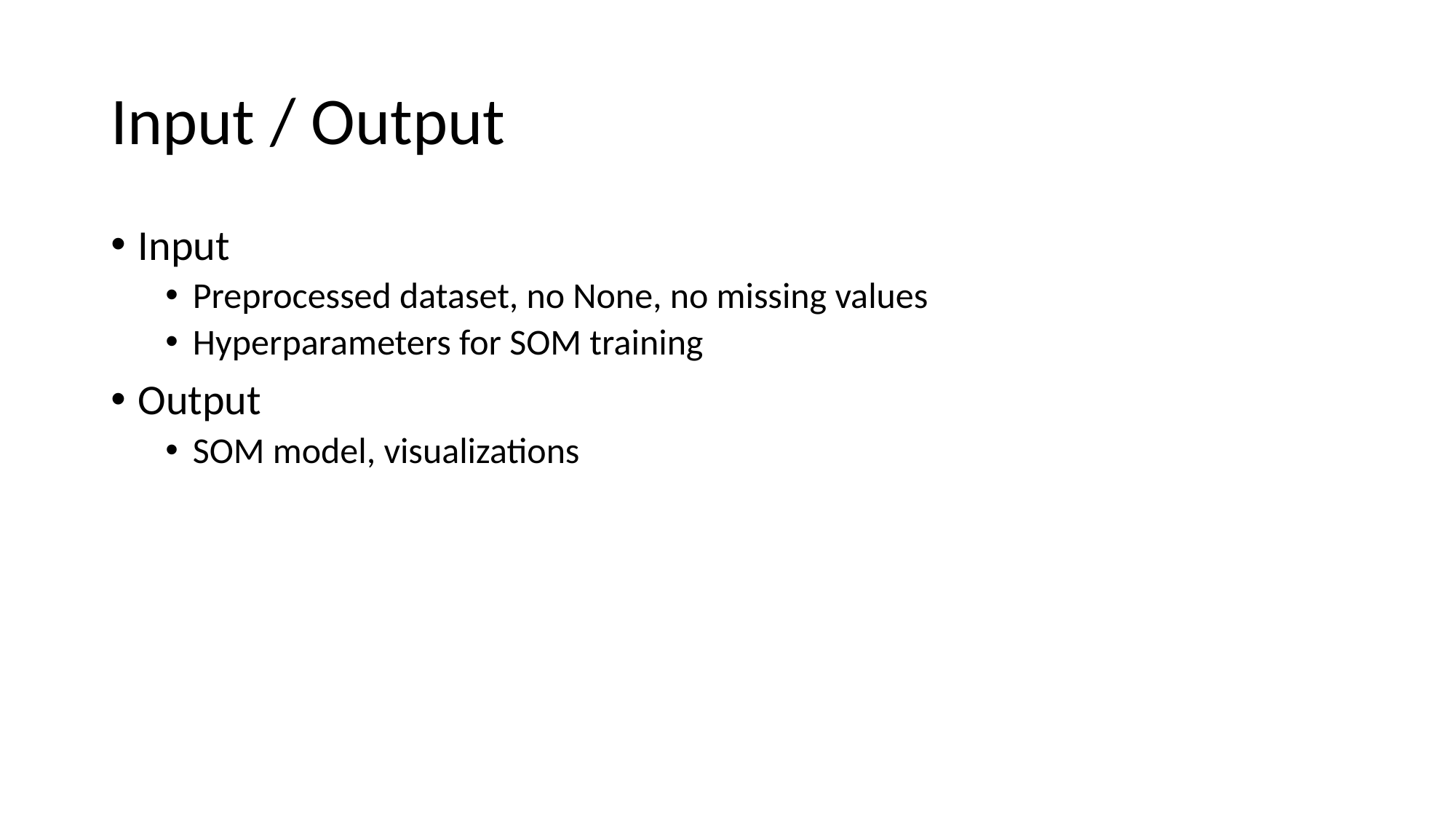

# Input / Output
Input
Preprocessed dataset, no None, no missing values
Hyperparameters for SOM training
Output
SOM model, visualizations